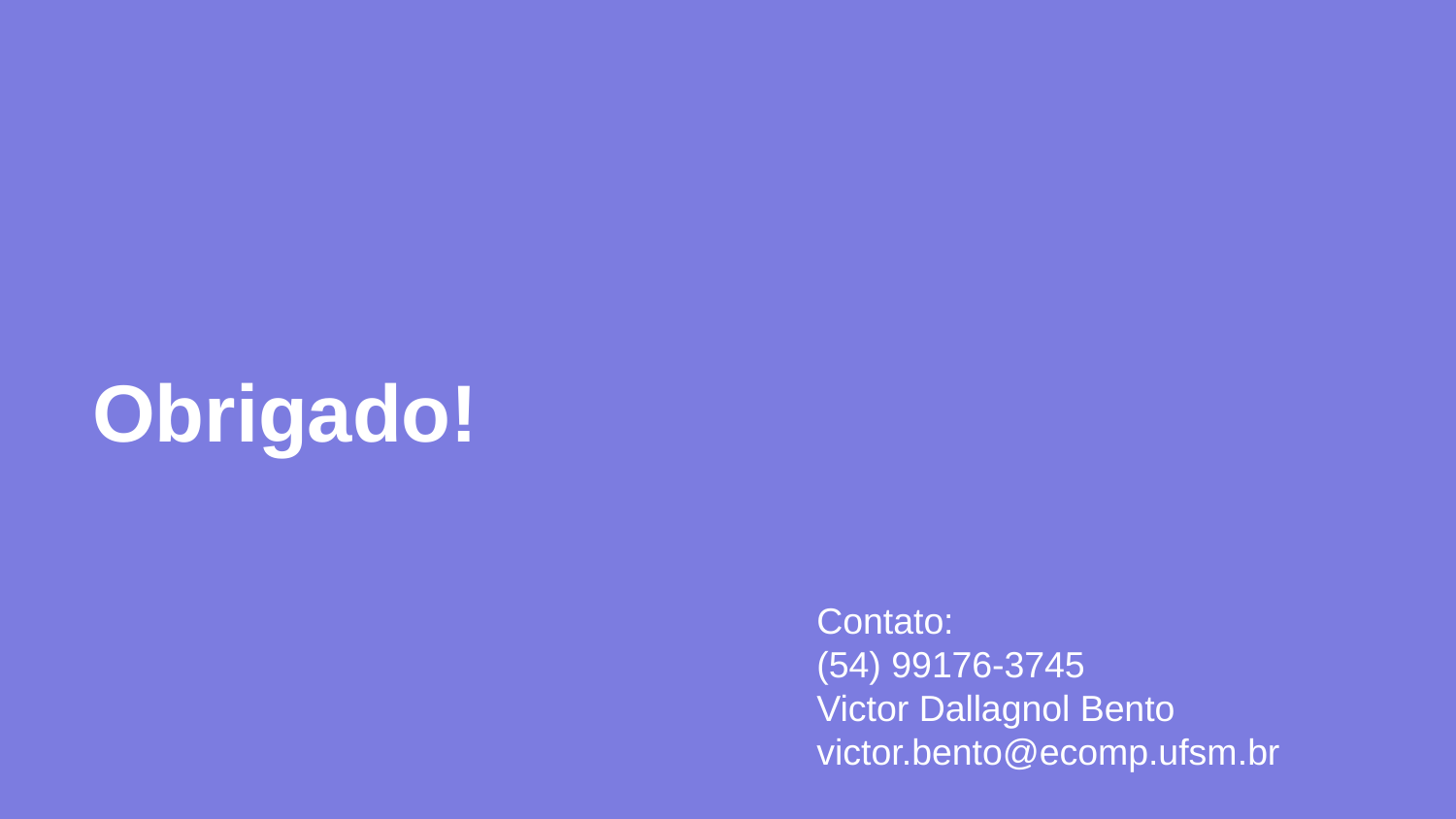

Obrigado!
Contato:
(54) 99176-3745
Victor Dallagnol Bento
victor.bento@ecomp.ufsm.br